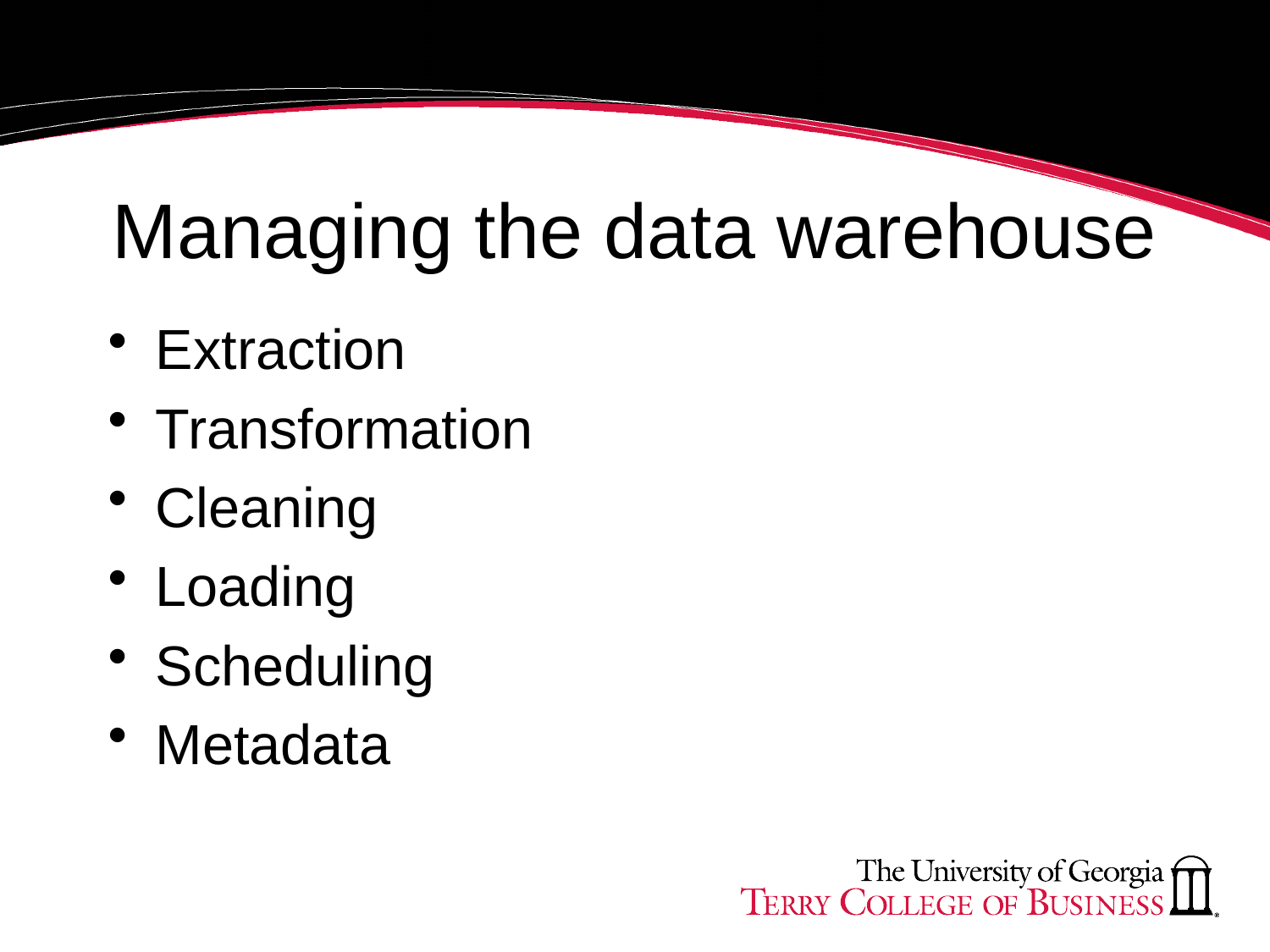

# Managing the data warehouse
Extraction
Transformation
Cleaning
Loading
Scheduling
Metadata